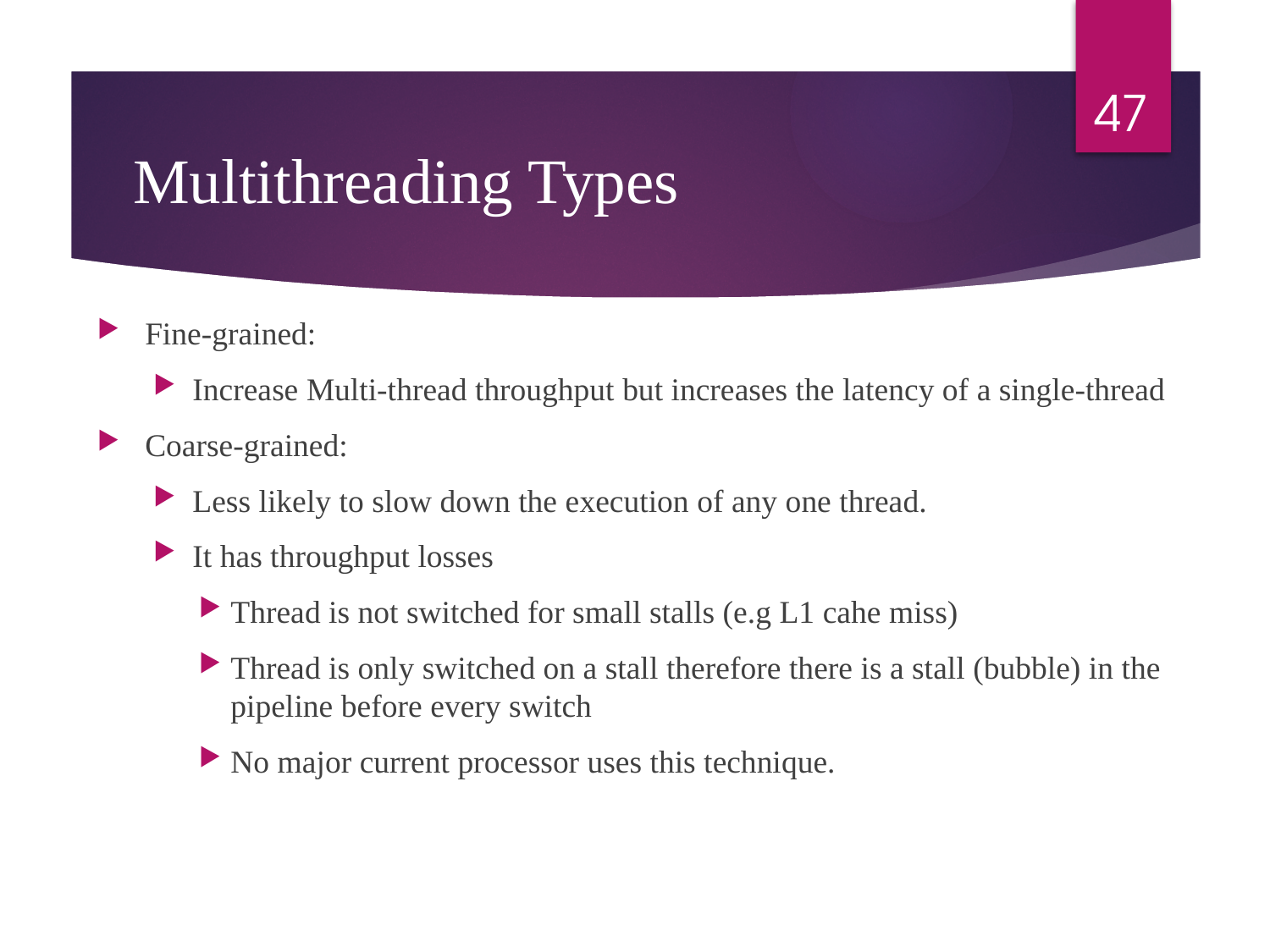

47
# Multithreading Types
Fine-grained:
Increase Multi-thread throughput but increases the latency of a single-thread
Coarse-grained:
Less likely to slow down the execution of any one thread.
It has throughput losses
Thread is not switched for small stalls (e.g L1 cahe miss)
Thread is only switched on a stall therefore there is a stall (bubble) in the pipeline before every switch
No major current processor uses this technique.